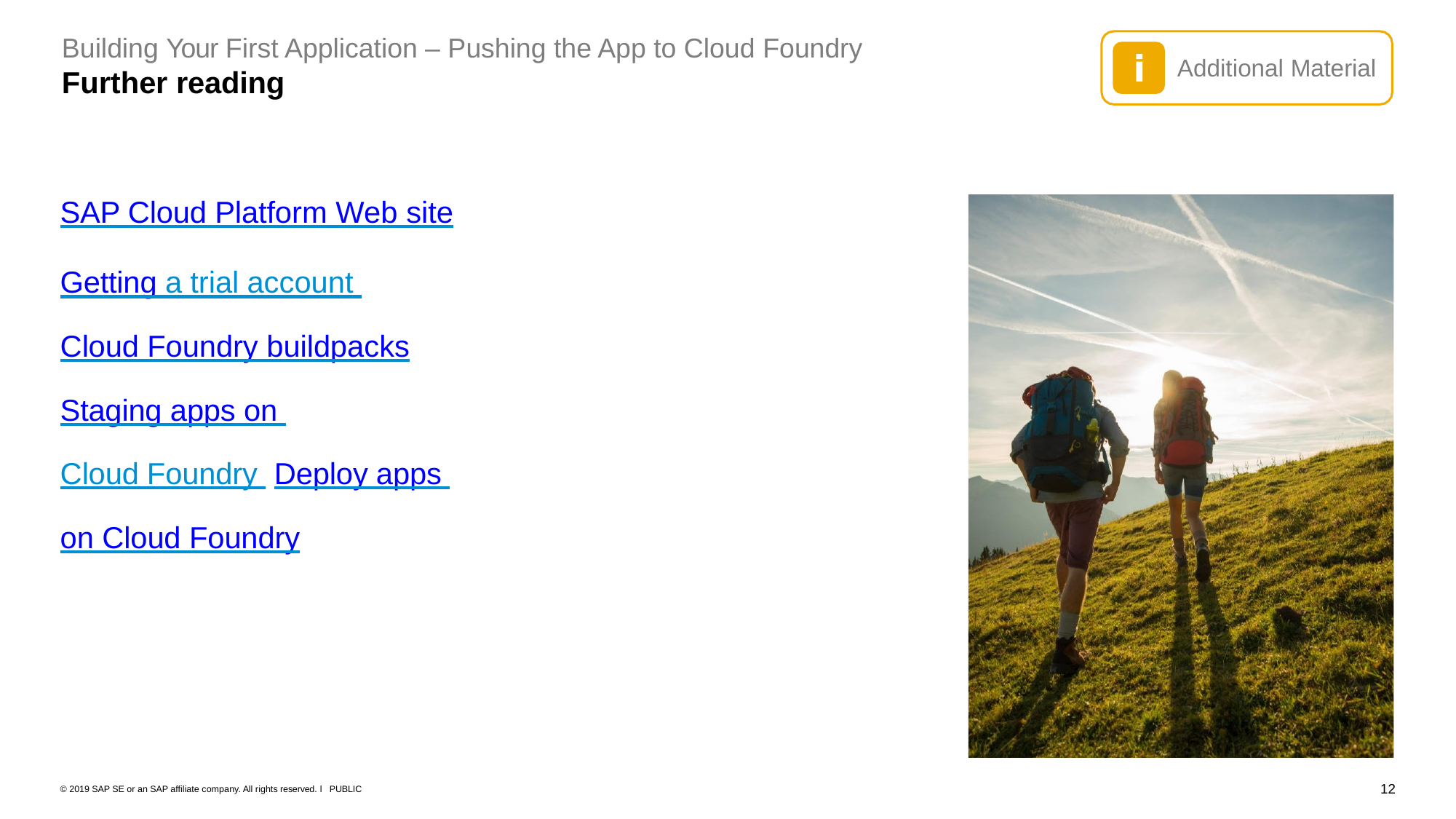

Building Your First Application – Pushing the App to Cloud Foundry
Further reading

i
Additional Material
SAP Cloud Platform Web site
Getting a trial account  Cloud Foundry buildpacks
Staging apps on Cloud Foundry  Deploy apps on Cloud Foundry

12
© 2019 SAP SE or an SAP affiliate company. All rights reserved. ǀ PUBLIC